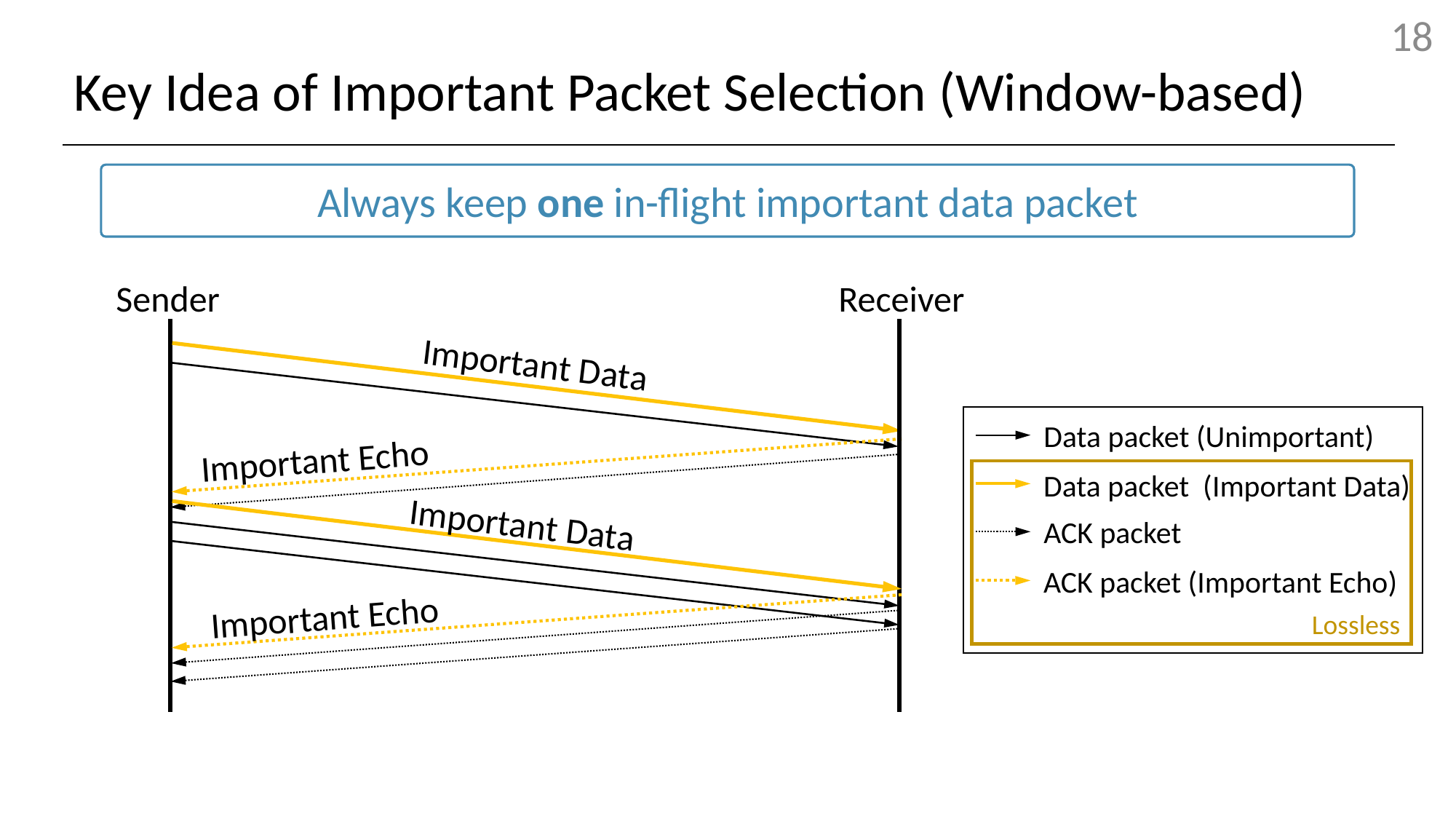

# Key Idea of Important Packet Selection (Window-based)
Always keep one in-flight important data packet
Sender
Receiver
Important Data

Data packet (Unimportant)
Important Echo

Data packet  (Important Data)
Important Data
ACK packet
ACK packet (Important Echo)
Important Echo
Lossless